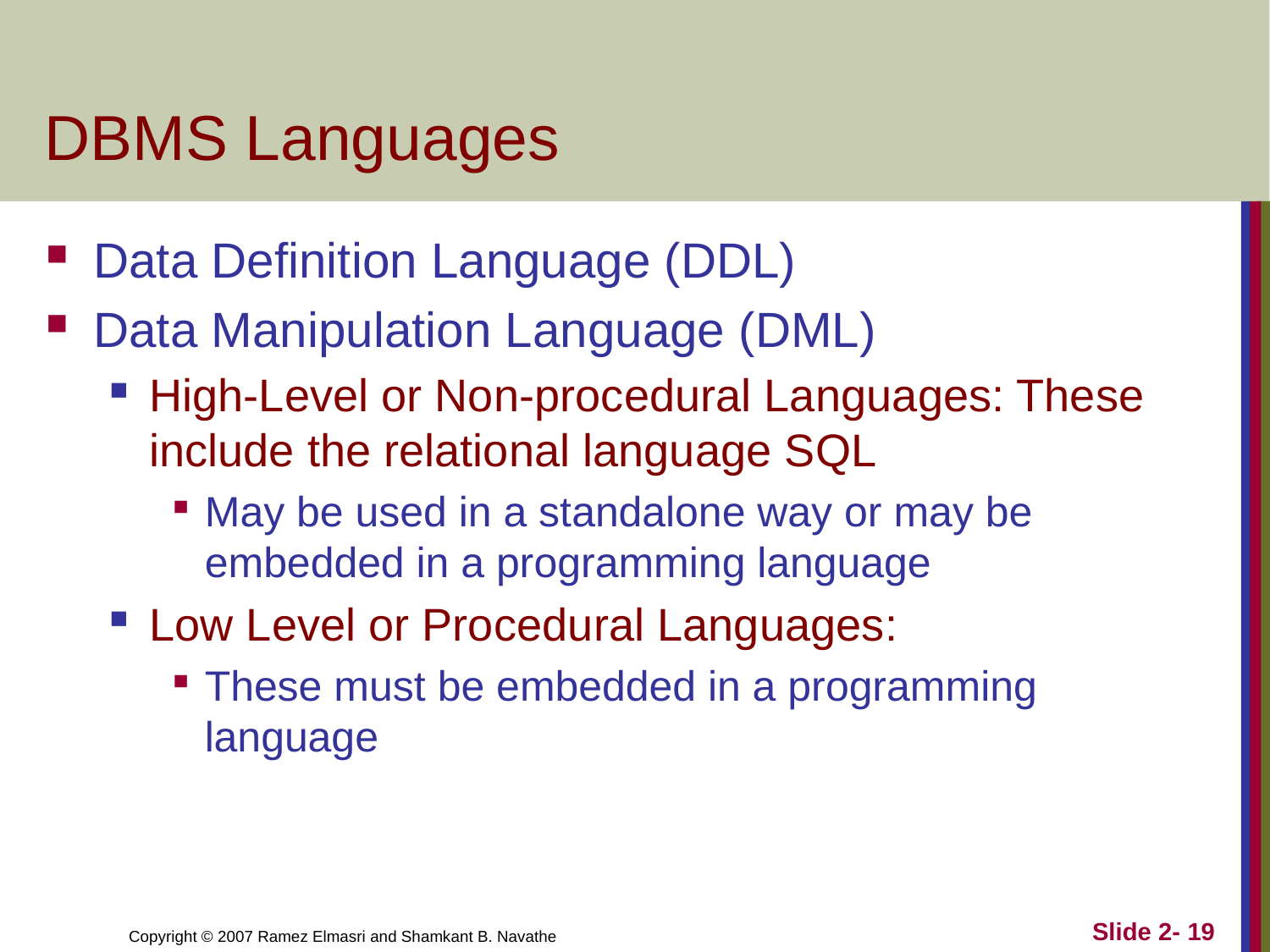

# DBMS Languages
Data Definition Language (DDL)
Data Manipulation Language (DML)
High-Level or Non-procedural Languages: These include the relational language SQL
May be used in a standalone way or may be embedded in a programming language
Low Level or Procedural Languages:
These must be embedded in a programming language

Slide 2- 19